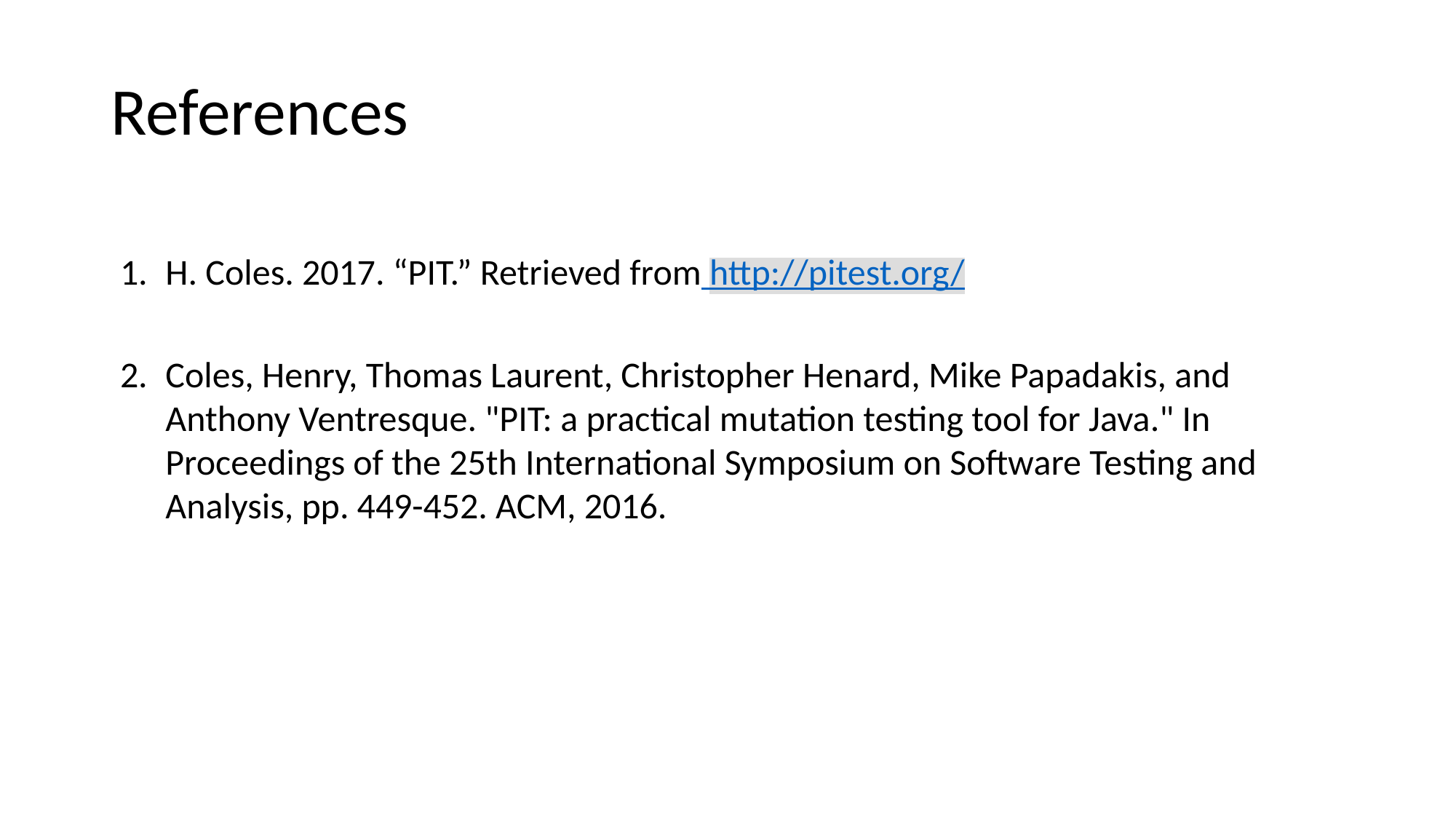

# References

H. Coles. 2017. “PIT.” Retrieved from http://pitest.org/

Coles, Henry, Thomas Laurent, Christopher Henard, Mike Papadakis, and Anthony Ventresque. "PIT: a practical mutation testing tool for Java." In Proceedings of the 25th International Symposium on Software Testing and Analysis, pp. 449-452. ACM, 2016.